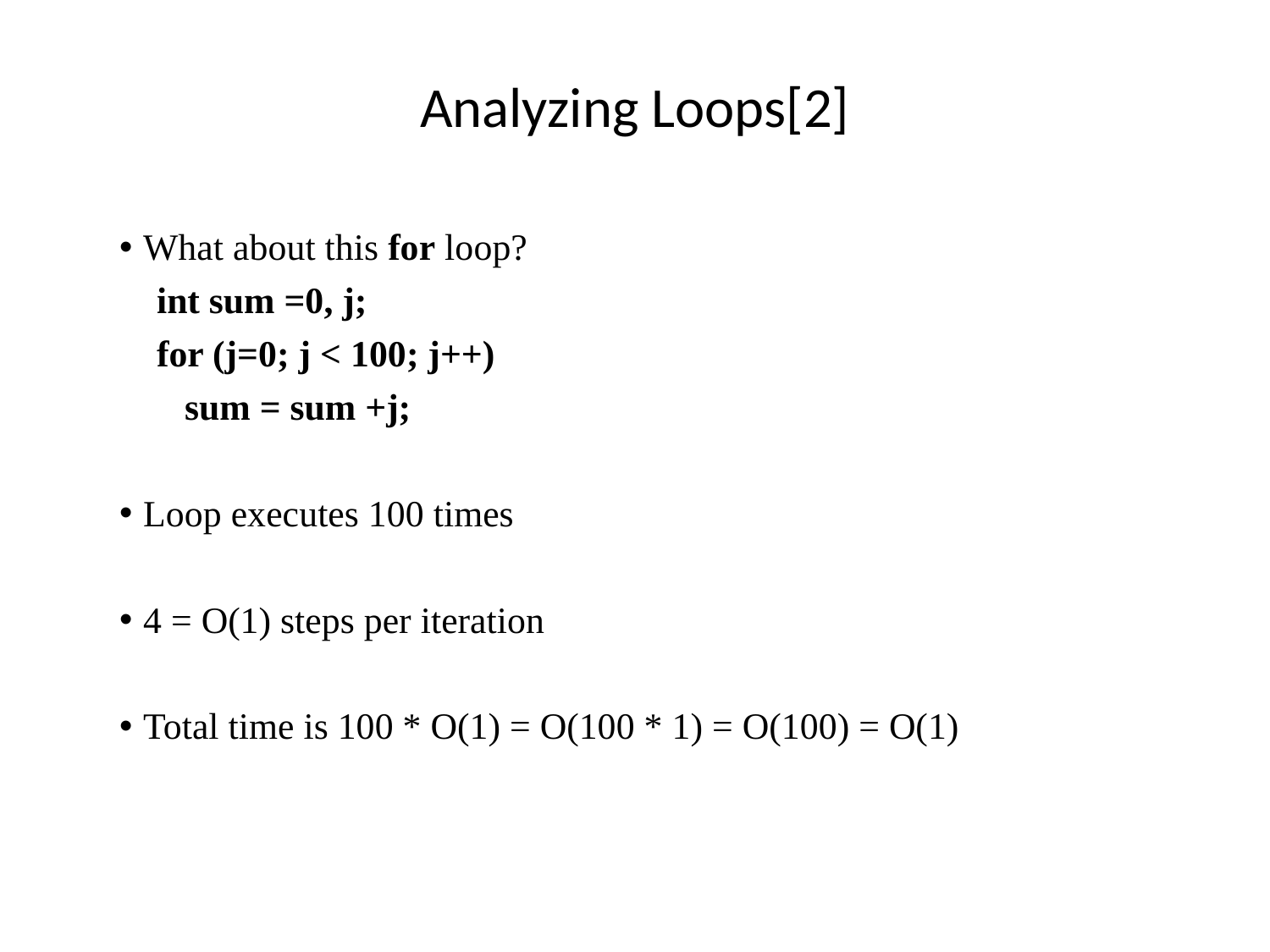

# Analyzing Loops[2]
What about this for loop?
    int sum =0, j;
    for (j=0; j < 100; j++)
       sum = sum +j;

Loop executes 100 times

4 = O(1) steps per iteration

Total time is 100 * O(1) = O(100 * 1) = O(100) = O(1)

38